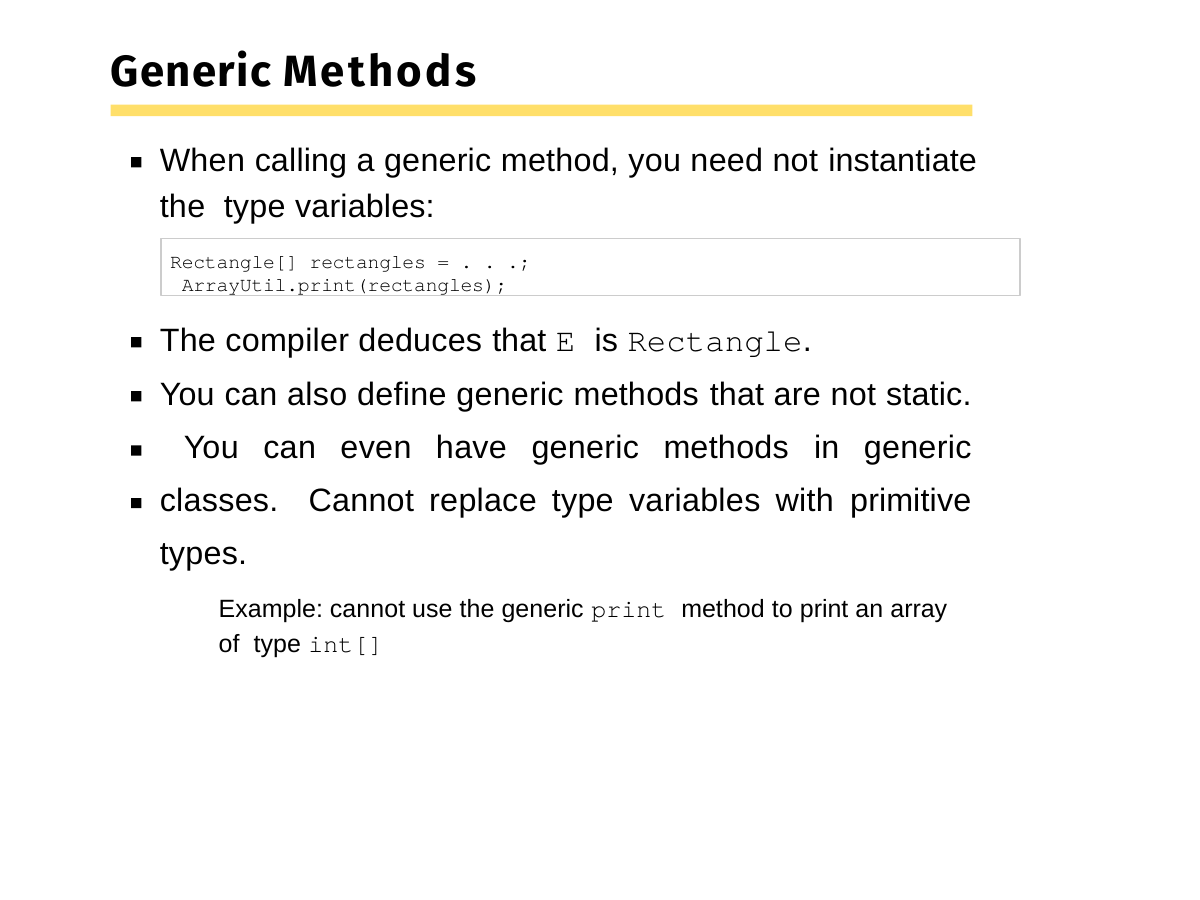

# Generic Methods

When calling a generic method, you need not instantiate the  type variables:

Rectangle[] rectangles = . . .;  ArrayUtil.print(rectangles);
The compiler deduces that E is Rectangle.
You can also define generic methods that are not static.  You can even have generic methods in generic classes.  Cannot replace type variables with primitive types.
Example: cannot use the generic print method to print an array of  type int[]